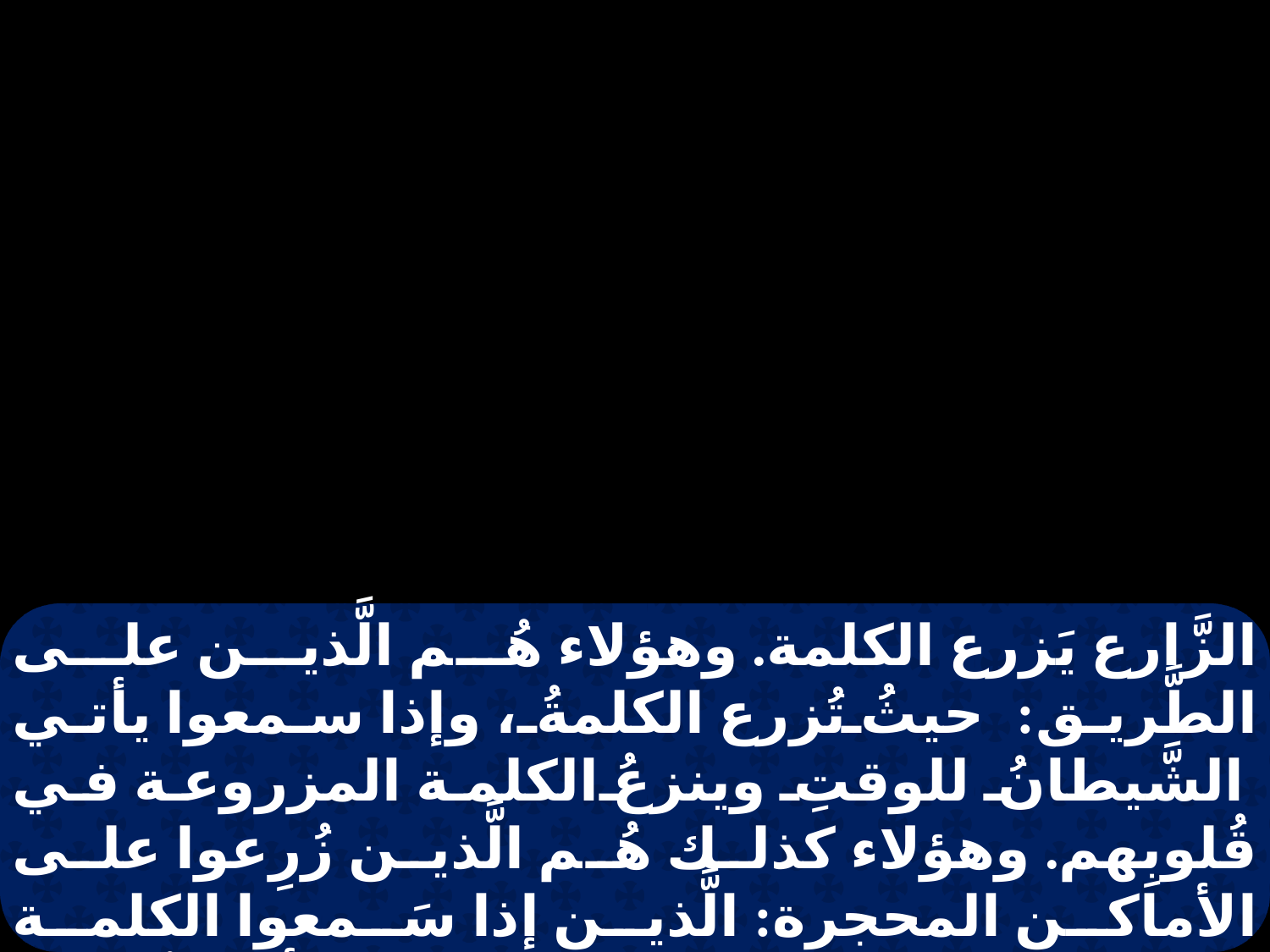

الزَّارع يَزرع الكلمة. وهؤلاء هُم الَّذين على الطَّريق: حيثُ تُزرع الكلمةُ، وإذا سمعوا يأتي الشَّيطانُ للوقتِ وينزعُ الكلمة المزروعة في قُلوبِهم. وهؤلاء كذلك هُم الَّذين زُرِعوا على الأماكن المحجرة: الَّذين إذا سَمعوا الكلمة يَقبلونَها بفرحٍ، ولكن ليس لهم أصلٌ في ذواتهم، بل هُم إلى حين. فبعـد ذلك إذا حـدث ضيـقٌ أو اضطهادٌ من أجـل الكلـمـةِ،